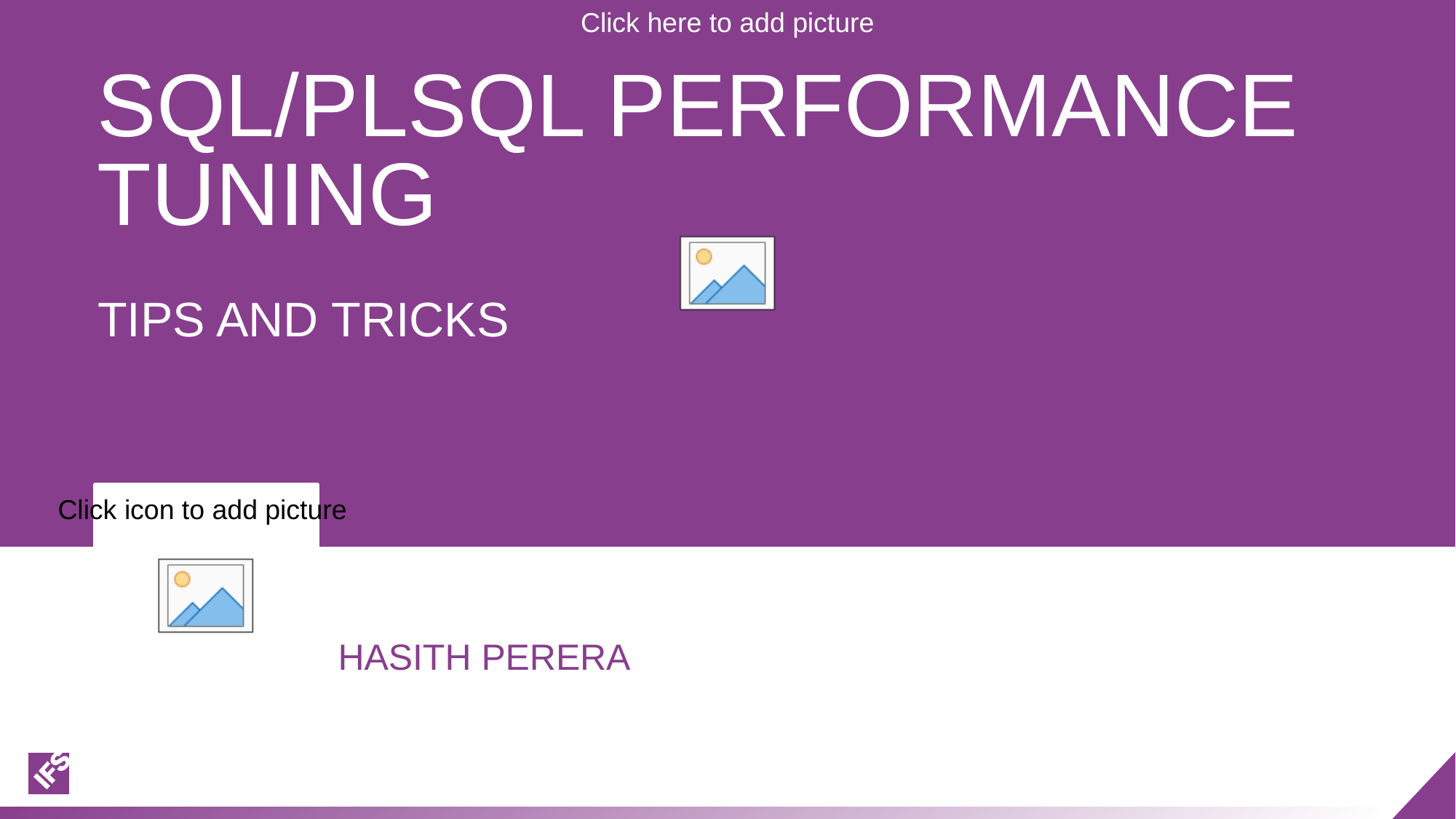

# Sql/plsql Performance tuning

Tips and tricks

Hasith perera